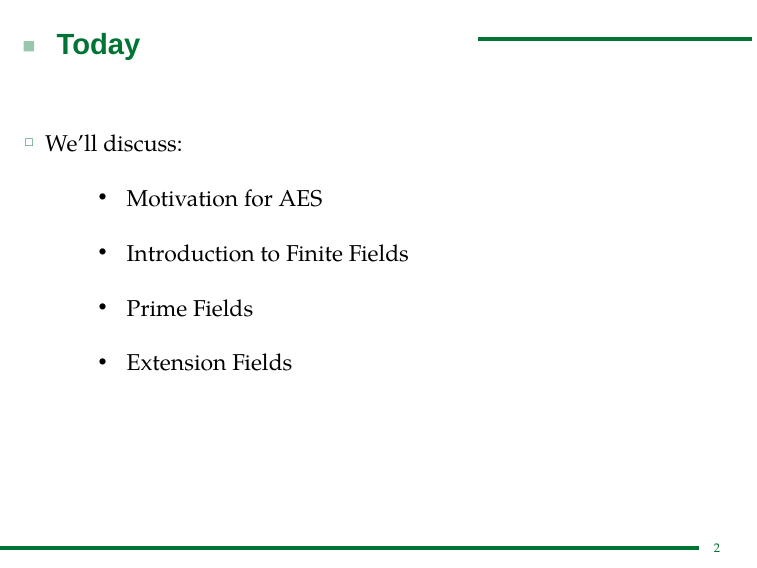

# Today

We’ll discuss:

Motivation for AES

Introduction to Finite Fields

Prime Fields

Extension Fields
2